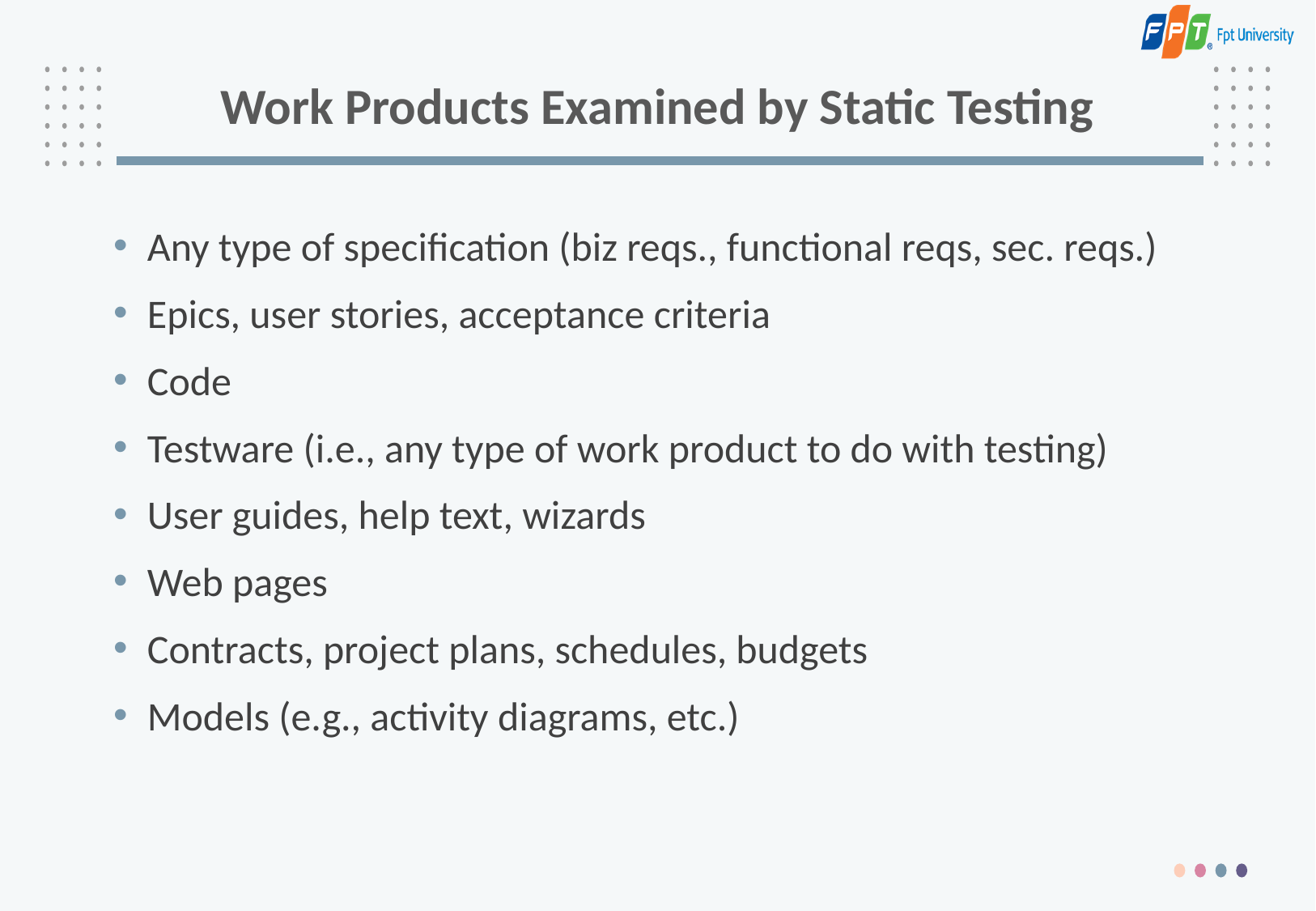

# Work Products Examined by Static Testing
 Any type of specification (biz reqs., functional reqs, sec. reqs.)
 Epics, user stories, acceptance criteria
 Code
 Testware (i.e., any type of work product to do with testing)
 User guides, help text, wizards
 Web pages
 Contracts, project plans, schedules, budgets
 Models (e.g., activity diagrams, etc.)